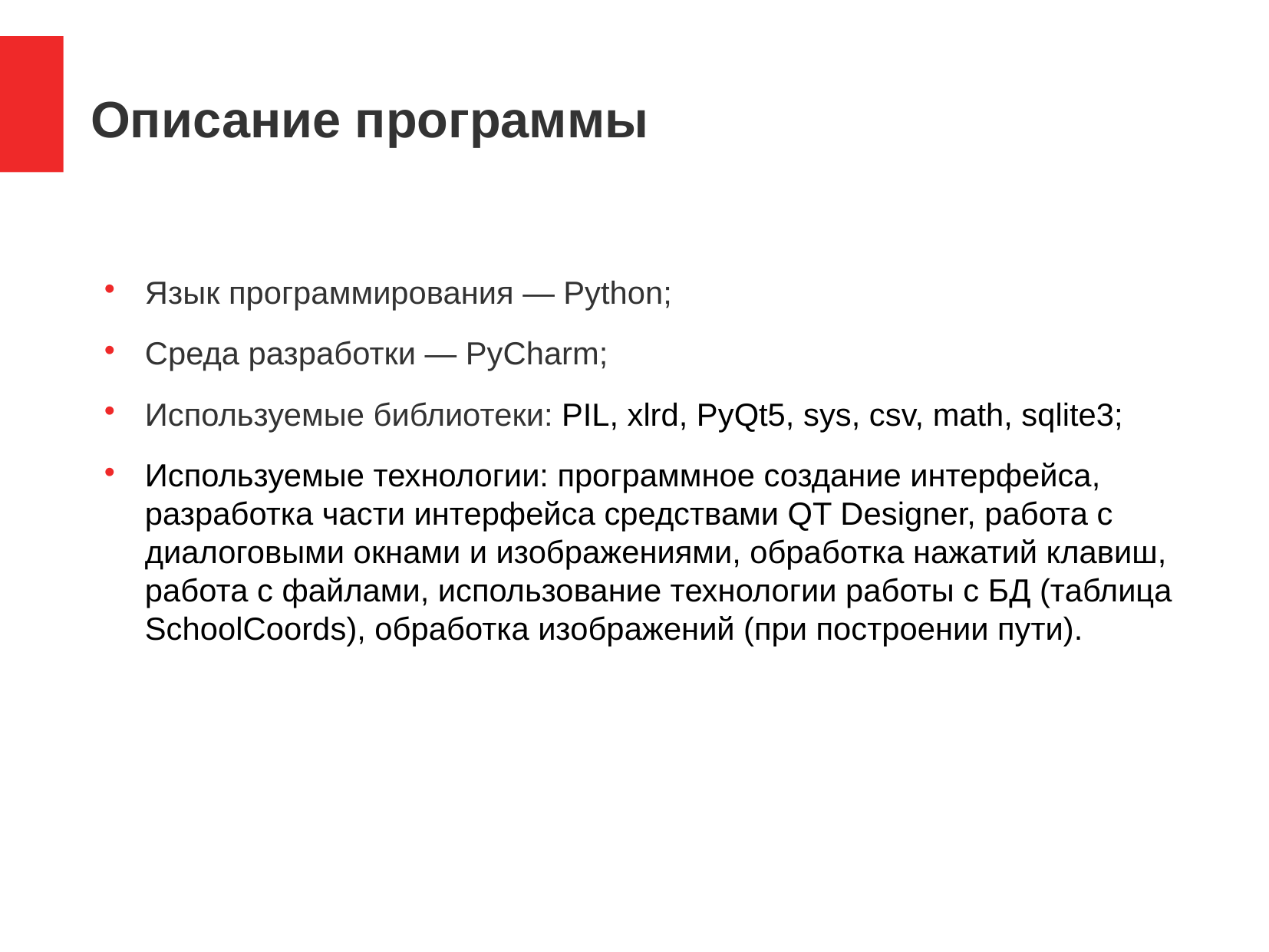

Описание программы
Язык программирования — Python;
Среда разработки — PyCharm;
Используемые библиотеки: PIL, хlrd, PyQt5, sys, csv, math, sqlite3;
Используемые технологии: программное создание интерфейса, разработка части интерфейса средствами QT Designer, работа с диалоговыми окнами и изображениями, обработка нажатий клавиш, работа с файлами, использование технологии работы с БД (таблица SchoolCoords), обработка изображений (при построении пути).